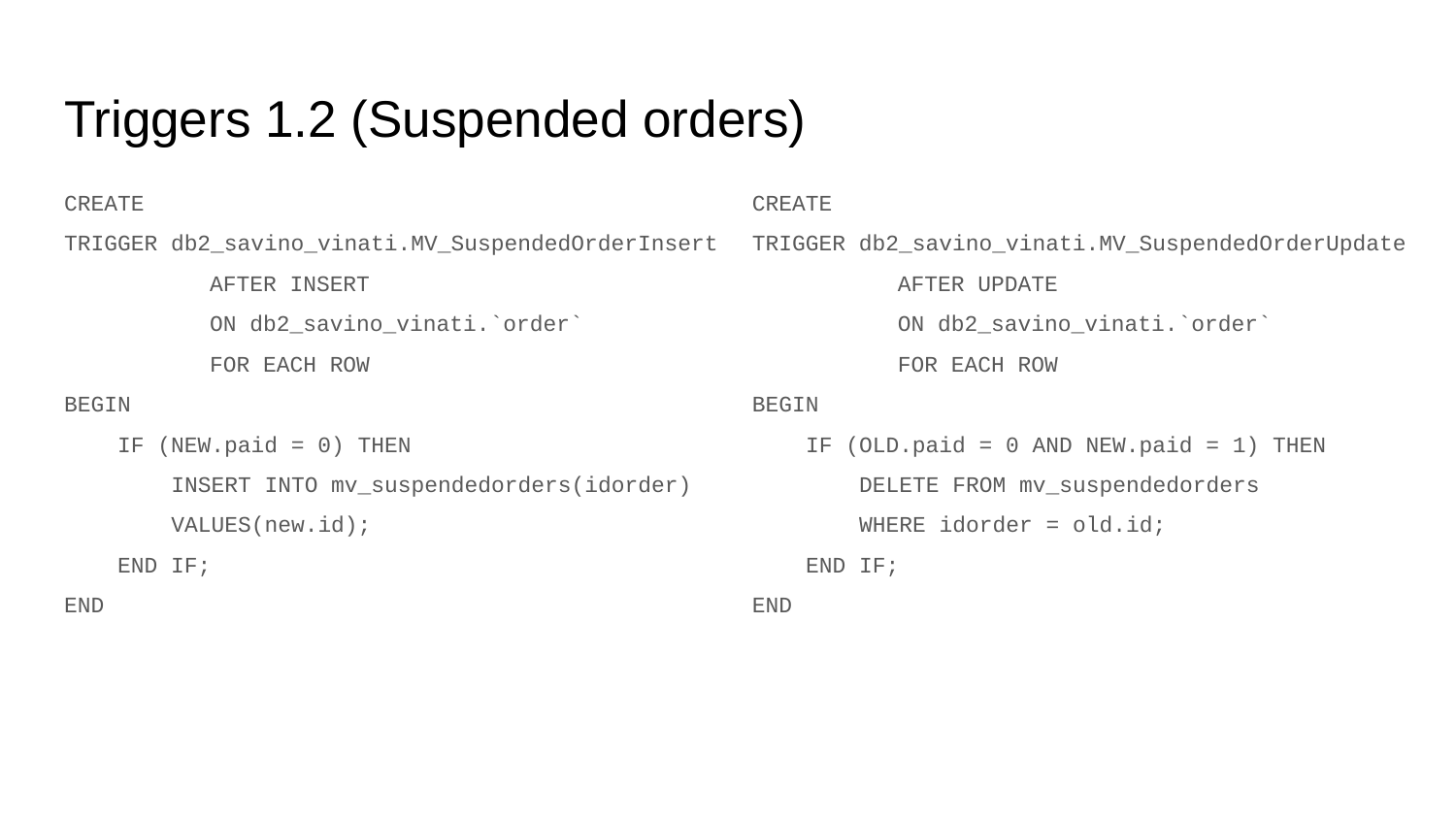

# Triggers 1.2 (Suspended orders)
CREATE
TRIGGER db2_savino_vinati.MV_SuspendedOrderInsert
	AFTER INSERT
	ON db2_savino_vinati.`order`
	FOR EACH ROW
BEGIN
    IF (NEW.paid = 0) THEN
        INSERT INTO mv_suspendedorders(idorder)
        VALUES(new.id);
    END IF;
END

CREATE
TRIGGER db2_savino_vinati.MV_SuspendedOrderUpdate
	AFTER UPDATE
	ON db2_savino_vinati.`order`
	FOR EACH ROW
BEGIN
    IF (OLD.paid = 0 AND NEW.paid = 1) THEN
        DELETE FROM mv_suspendedorders
        WHERE idorder = old.id;
    END IF;
END